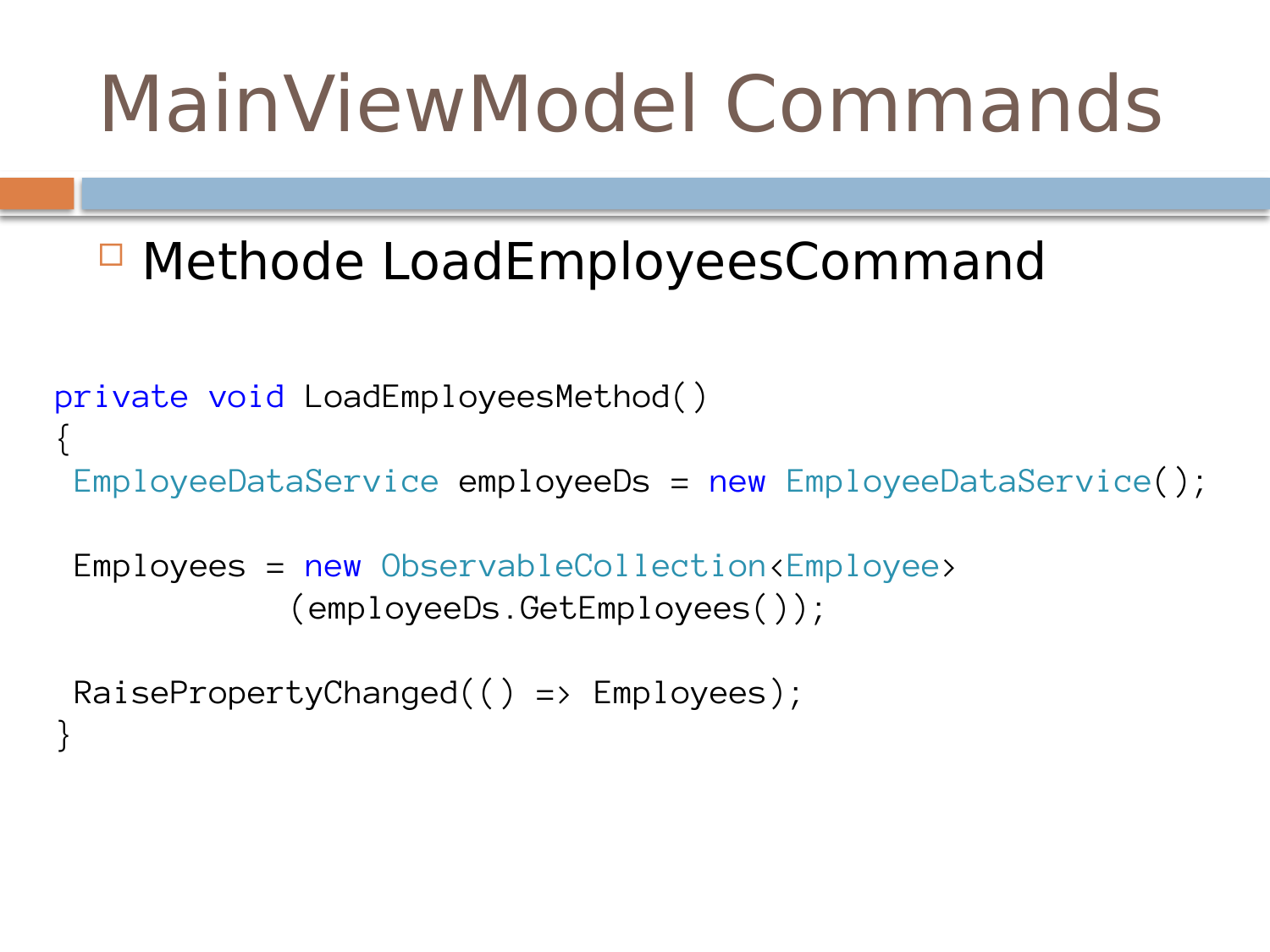

# MainViewModel Commands
Methode LoadEmployeesCommand
 private void LoadEmployeesMethod()
 {
  EmployeeDataService employeeDs = new EmployeeDataService();
  Employees = new ObservableCollection<Employee>
		(employeeDs.GetEmployees());
  RaisePropertyChanged(() => Employees);
 }